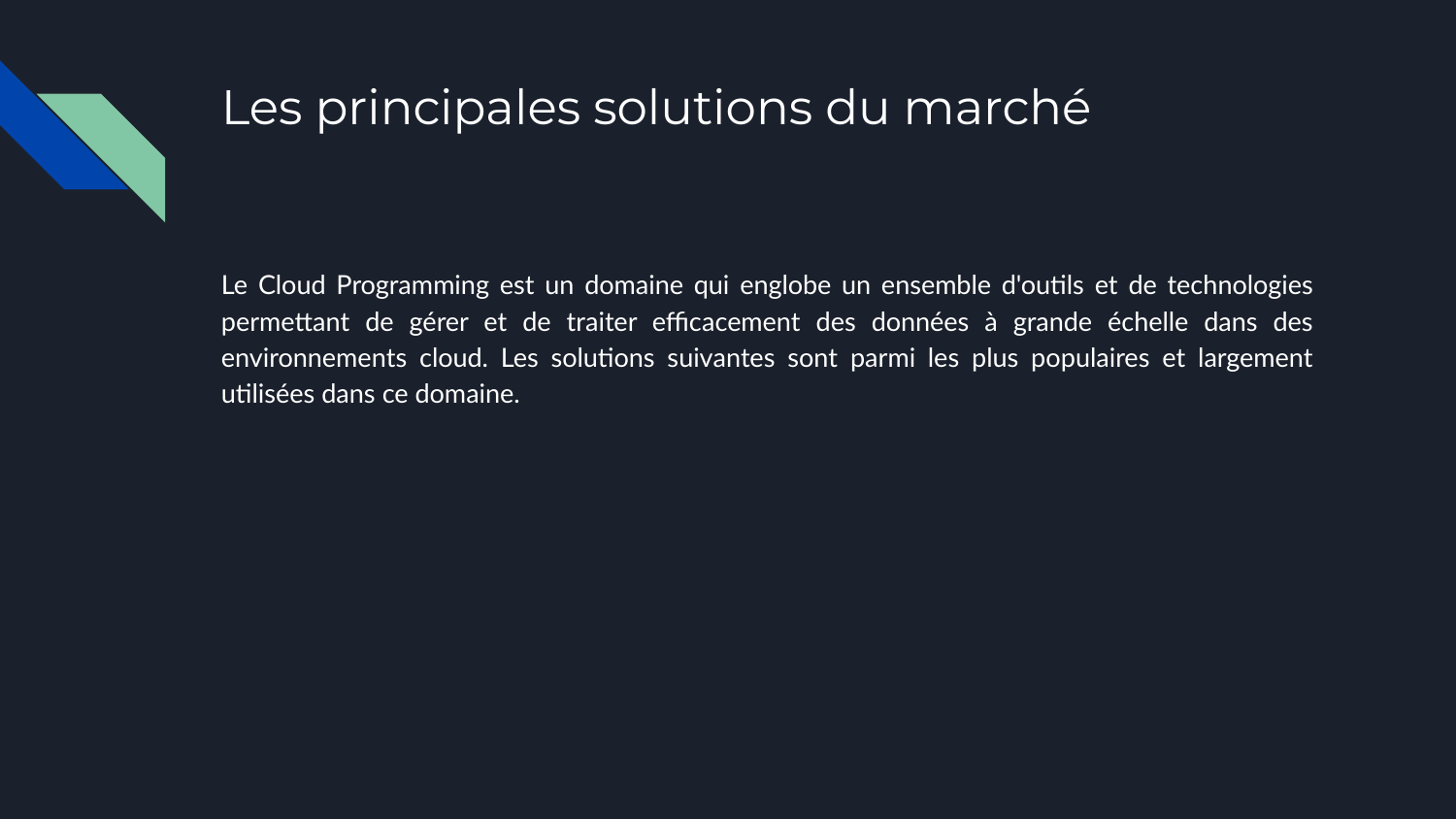

# Les principales solutions du marché
Le Cloud Programming est un domaine qui englobe un ensemble d'outils et de technologies permettant de gérer et de traiter efficacement des données à grande échelle dans des environnements cloud. Les solutions suivantes sont parmi les plus populaires et largement utilisées dans ce domaine.